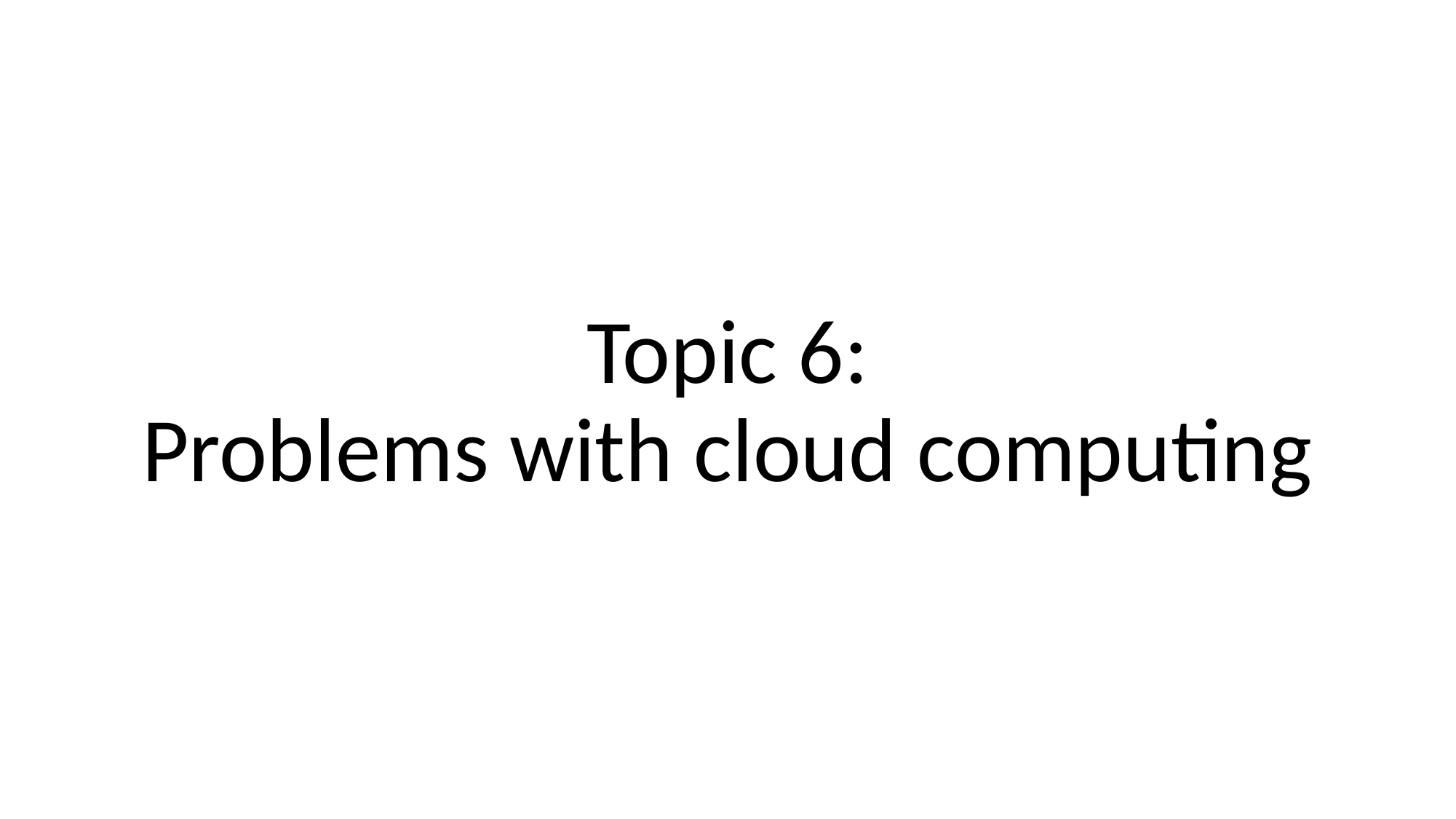

# Topic 6: Problems with cloud computing